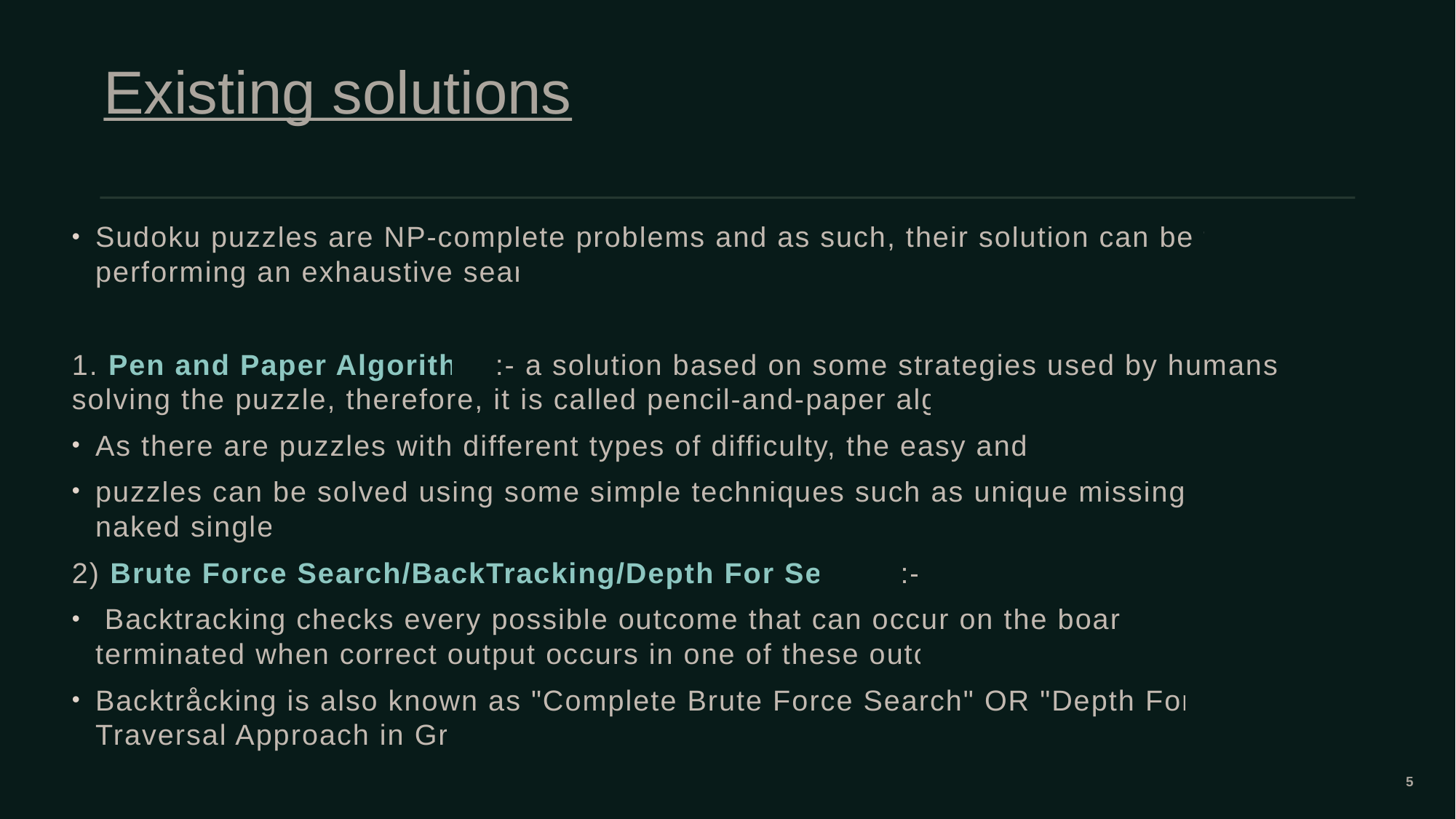

# Existing solutions
Sudoku puzzles are NP-complete problems and as such, their solution can be found by performing an exhaustive search.

1. Pen and Paper Algorithm :- a solution based on some strategies used by humans when solving the puzzle, therefore, it is called pencil-and-paper algorithm.
As there are puzzles with different types of difficulty, the easy and medium
puzzles can be solved using some simple techniques such as unique missing method, naked singles
2) Brute Force Search/BackTracking/Depth For Search :-
 Backtracking checks every possible outcome that can occur on the board and is terminated when correct output occurs in one of these outcomes.
Backtråcking is also known as "Complete Brute Force Search" OR "Depth For Search Traversal Approach in Grid"

5